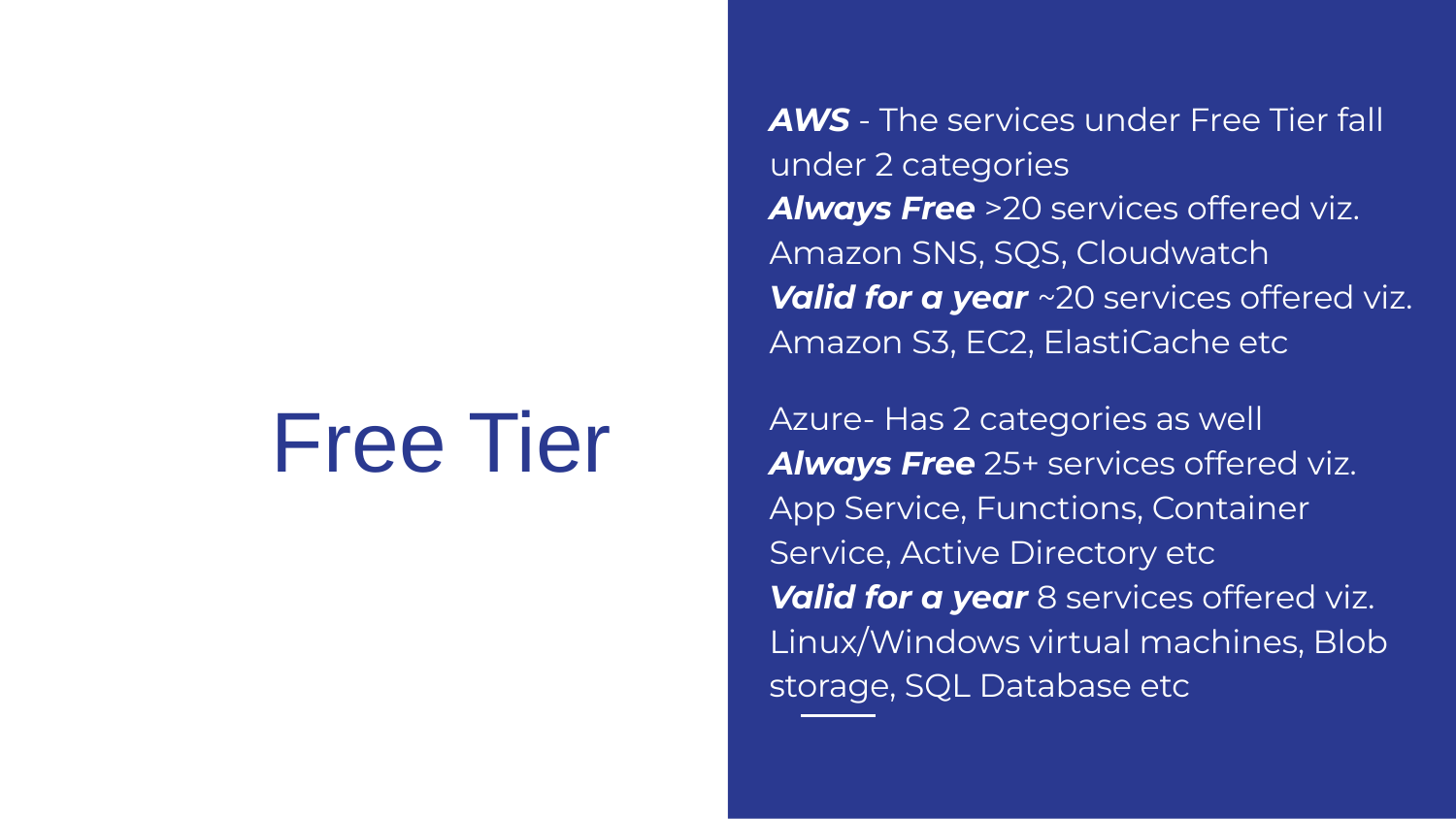

AWS - The services under Free Tier fall under 2 categories
Always Free >20 services offered viz. Amazon SNS, SQS, Cloudwatch
Valid for a year ~20 services offered viz.
Amazon S3, EC2, ElastiCache etc
Azure- Has 2 categories as well
Always Free 25+ services offered viz.
App Service, Functions, Container Service, Active Directory etc
Valid for a year 8 services offered viz.
Linux/Windows virtual machines, Blob storage, SQL Database etc
# Free Tier